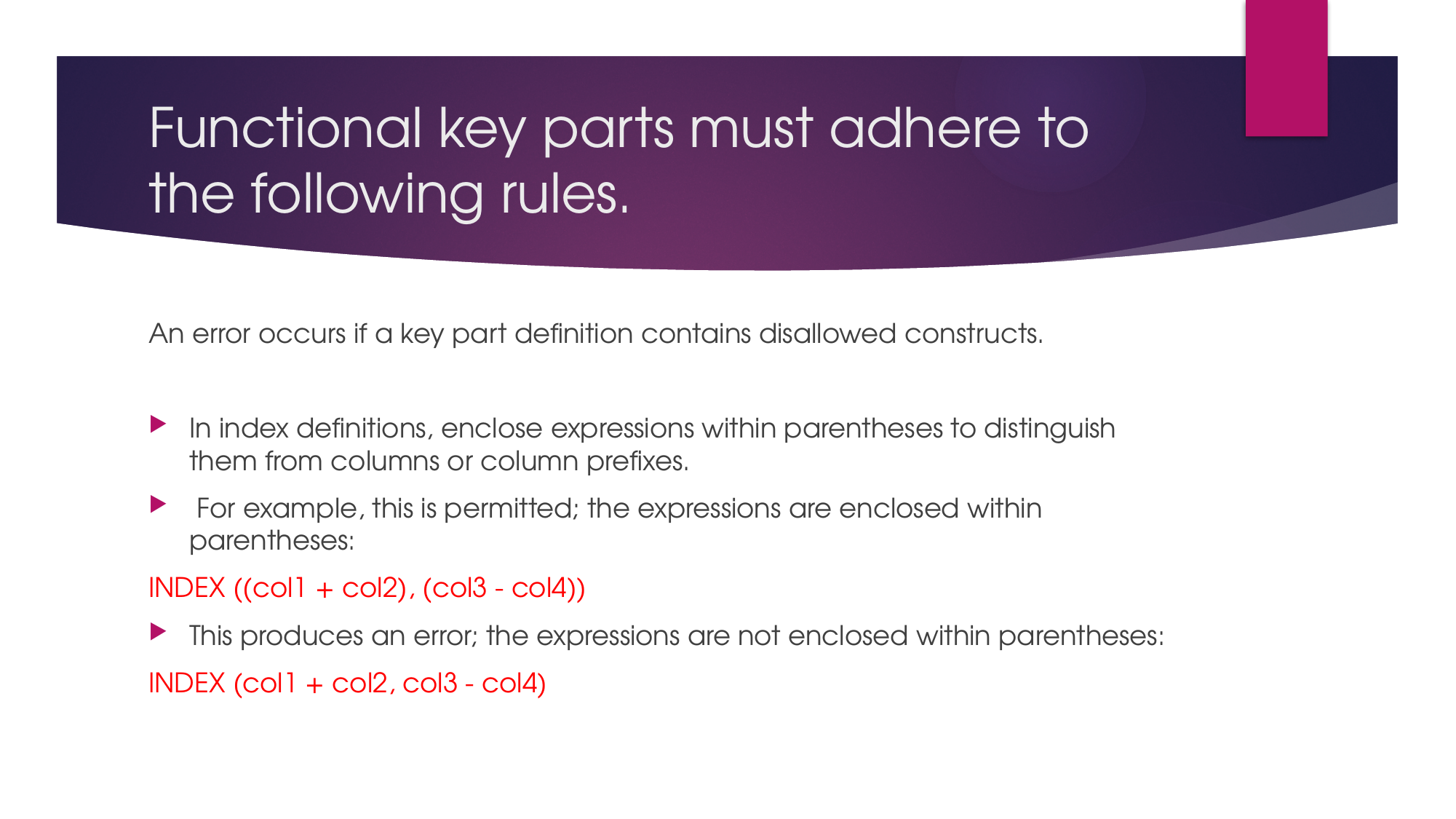

# Functional key parts must adhere to the following rules.
An error occurs if a key part definition contains disallowed constructs.

In index definitions, enclose expressions within parentheses to distinguish them from columns or column prefixes.
 For example, this is permitted; the expressions are enclosed within parentheses:
INDEX ((col1 + col2), (col3 - col4))
This produces an error; the expressions are not enclosed within parentheses:
INDEX (col1 + col2, col3 - col4)